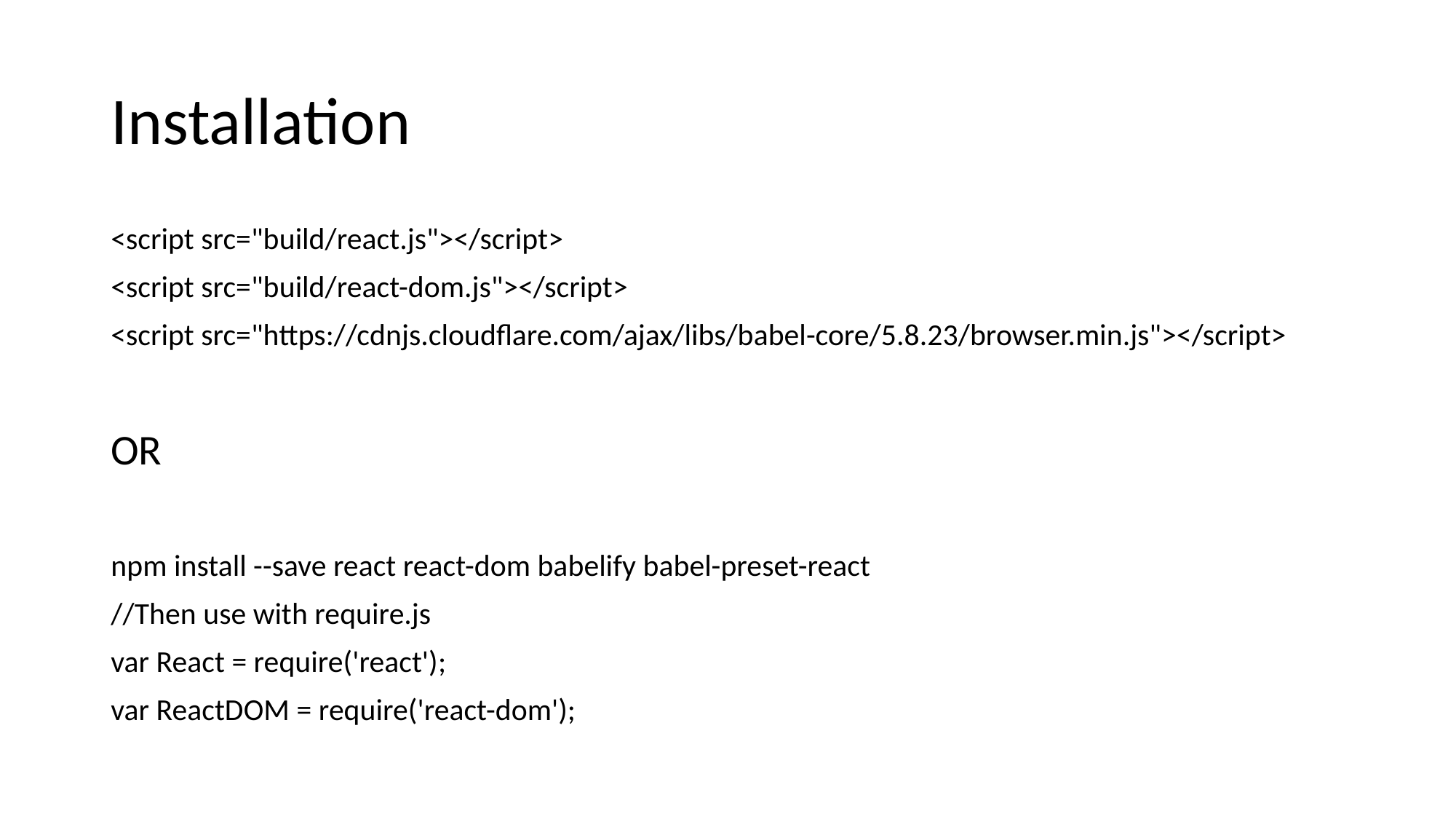

# Installation
<script src="build/react.js"></script>
<script src="build/react-dom.js"></script>
<script src="https://cdnjs.cloudflare.com/ajax/libs/babel-core/5.8.23/browser.min.js"></script>

OR

npm install --save react react-dom babelify babel-preset-react
//Then use with require.js
var React = require('react');
var ReactDOM = require('react-dom');